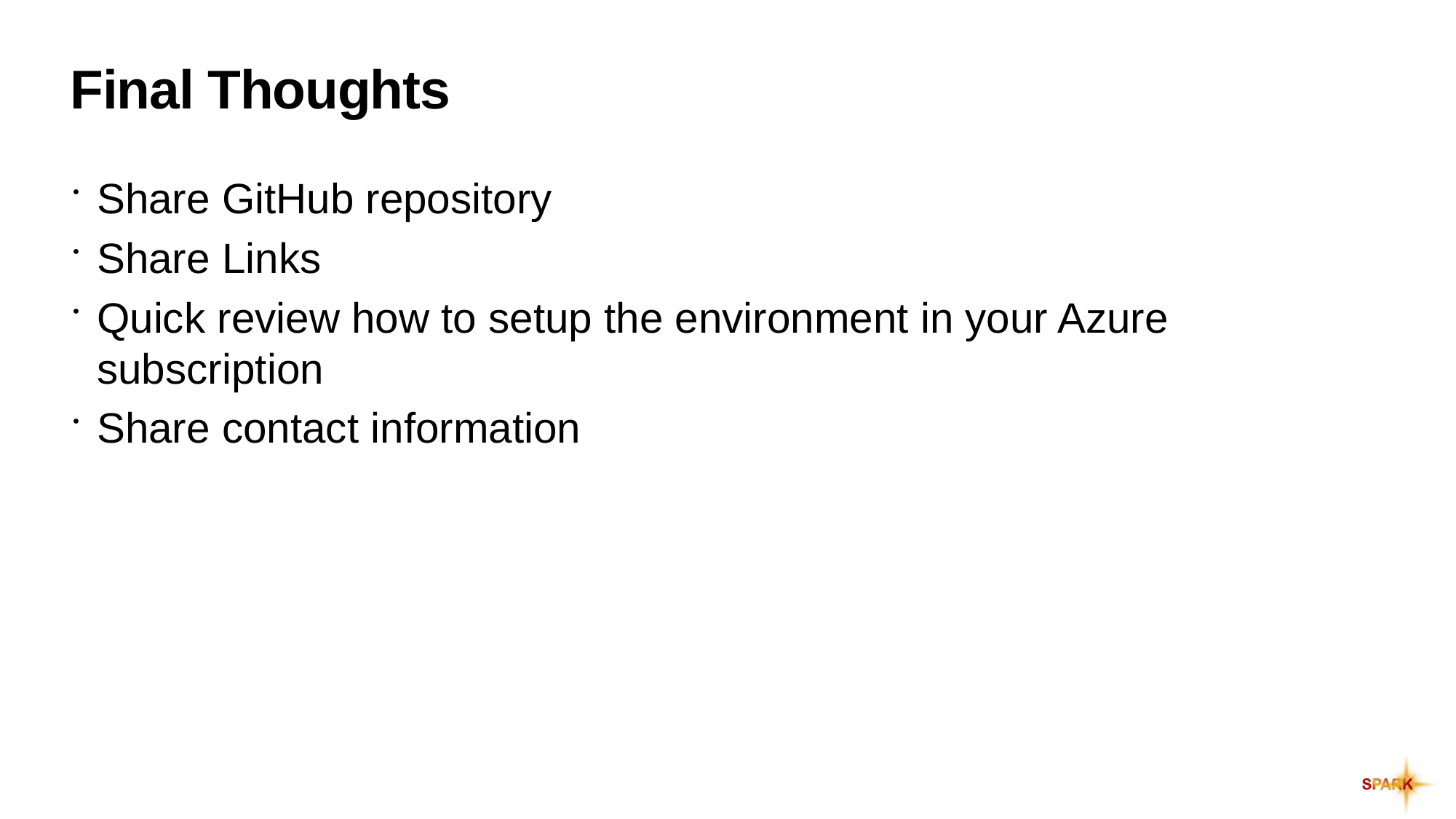

# Final Thoughts
Share GitHub repository
Share Links
Quick review how to setup the environment in your Azure subscription
Share contact information